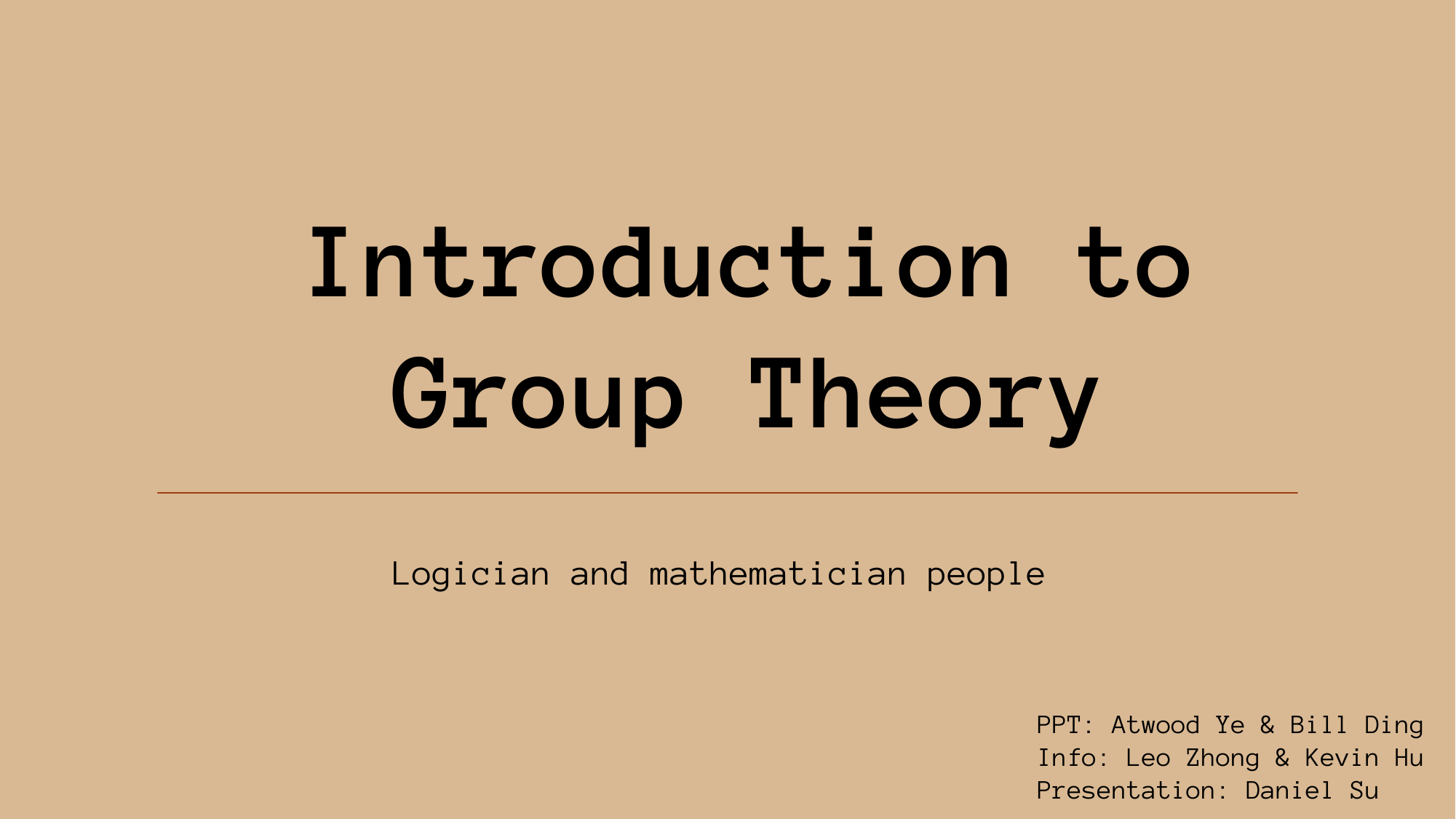

Introduction to Group Theory

Logician and mathematician people
PPT: Atwood Ye & Bill Ding
Info: Leo Zhong & Kevin Hu
Presentation: Daniel Su